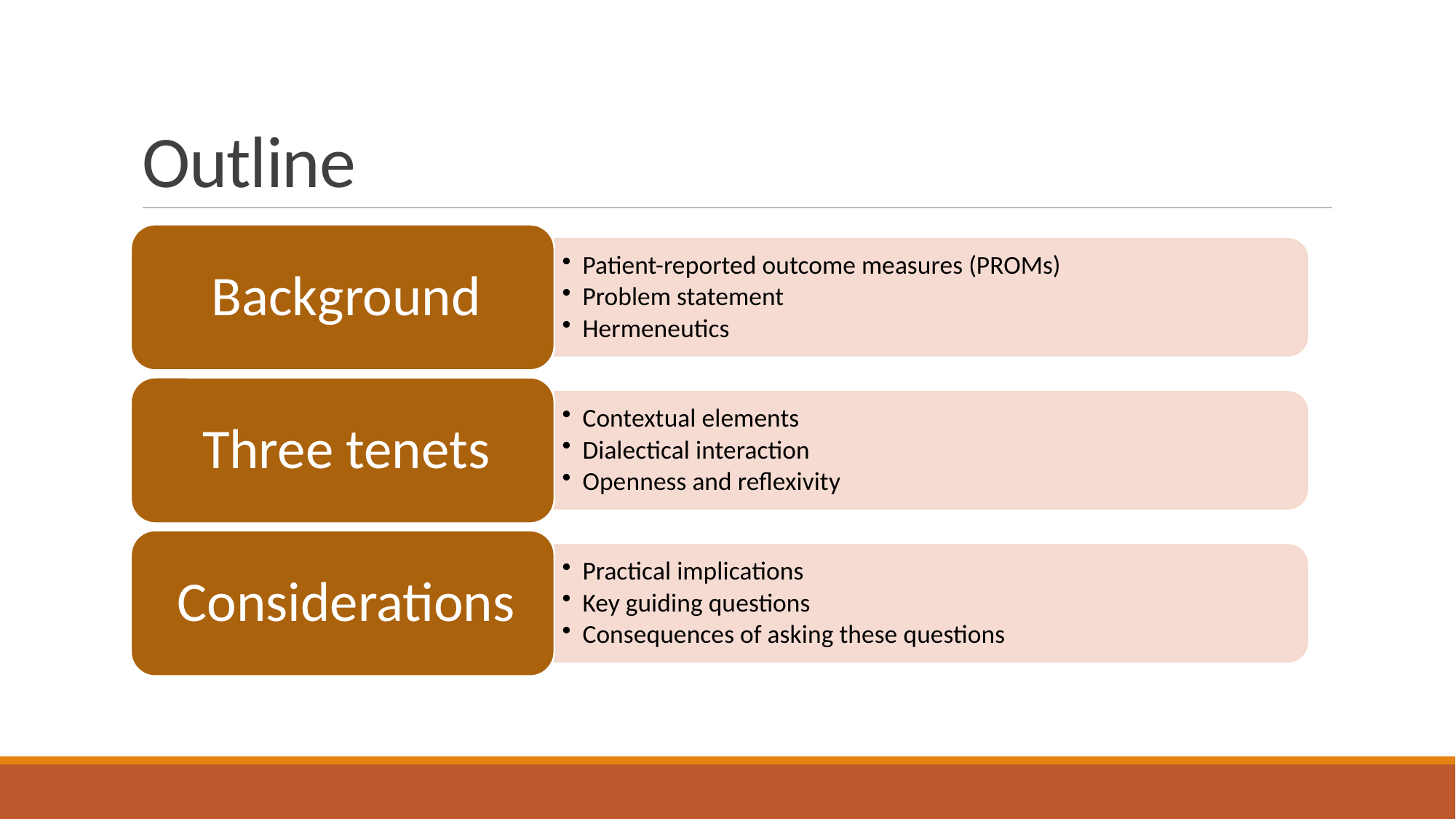

# Outline

Patient-reported outcome measures (PROMs)
Problem statement
Hermeneutics
Background
Contextual elements
Dialectical interaction
Openness and reflexivity
Three tenets
Practical implications
Key guiding questions
Consequences of asking these questions
Considerations